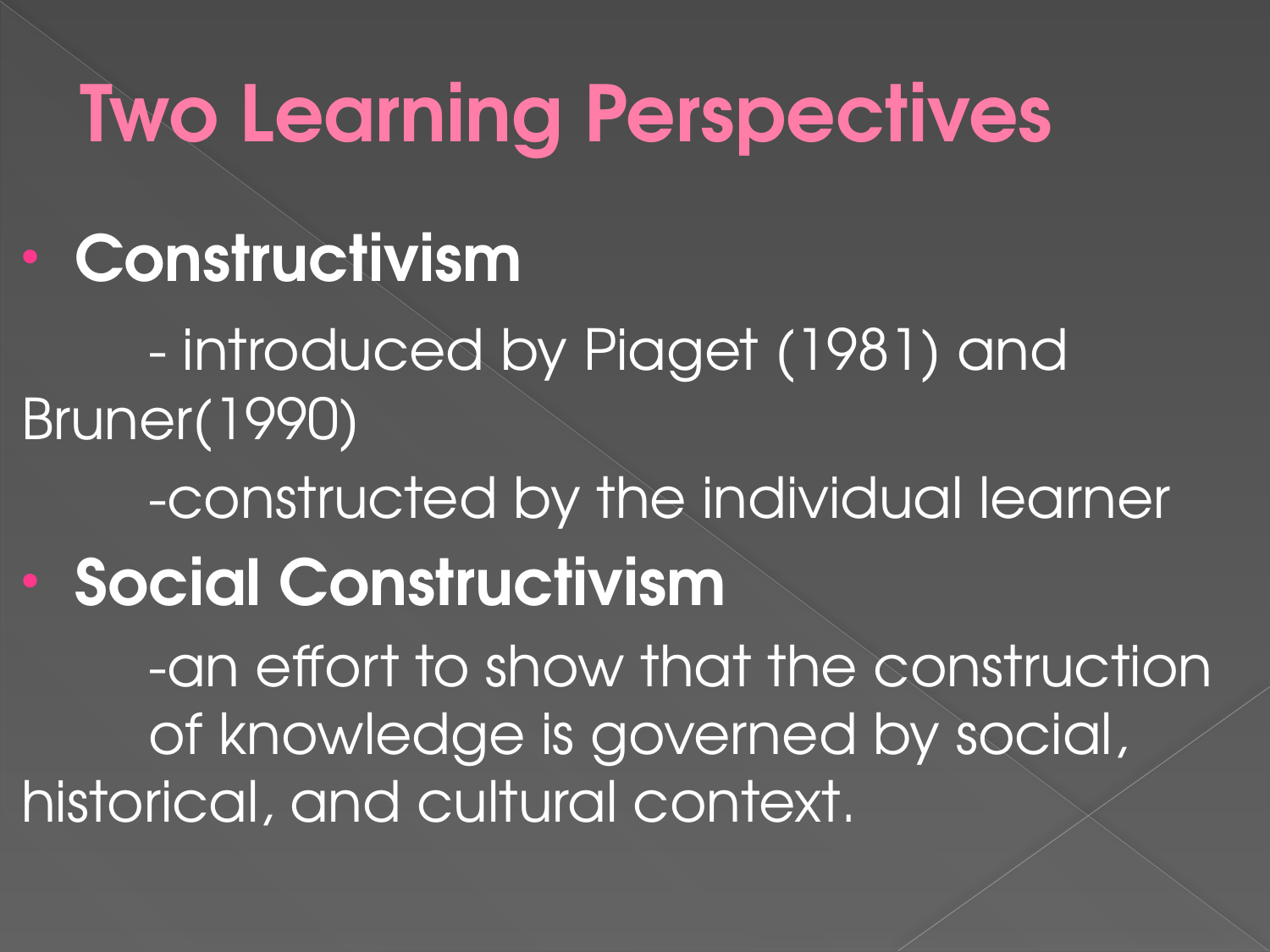

# Two Learning Perspectives
Constructivism
	- introduced by Piaget (1981) and 	Bruner(1990)
	-constructed by the individual learner
Social Constructivism
	-an effort to show that the construction 	of knowledge is governed by social, 	historical, and cultural context.